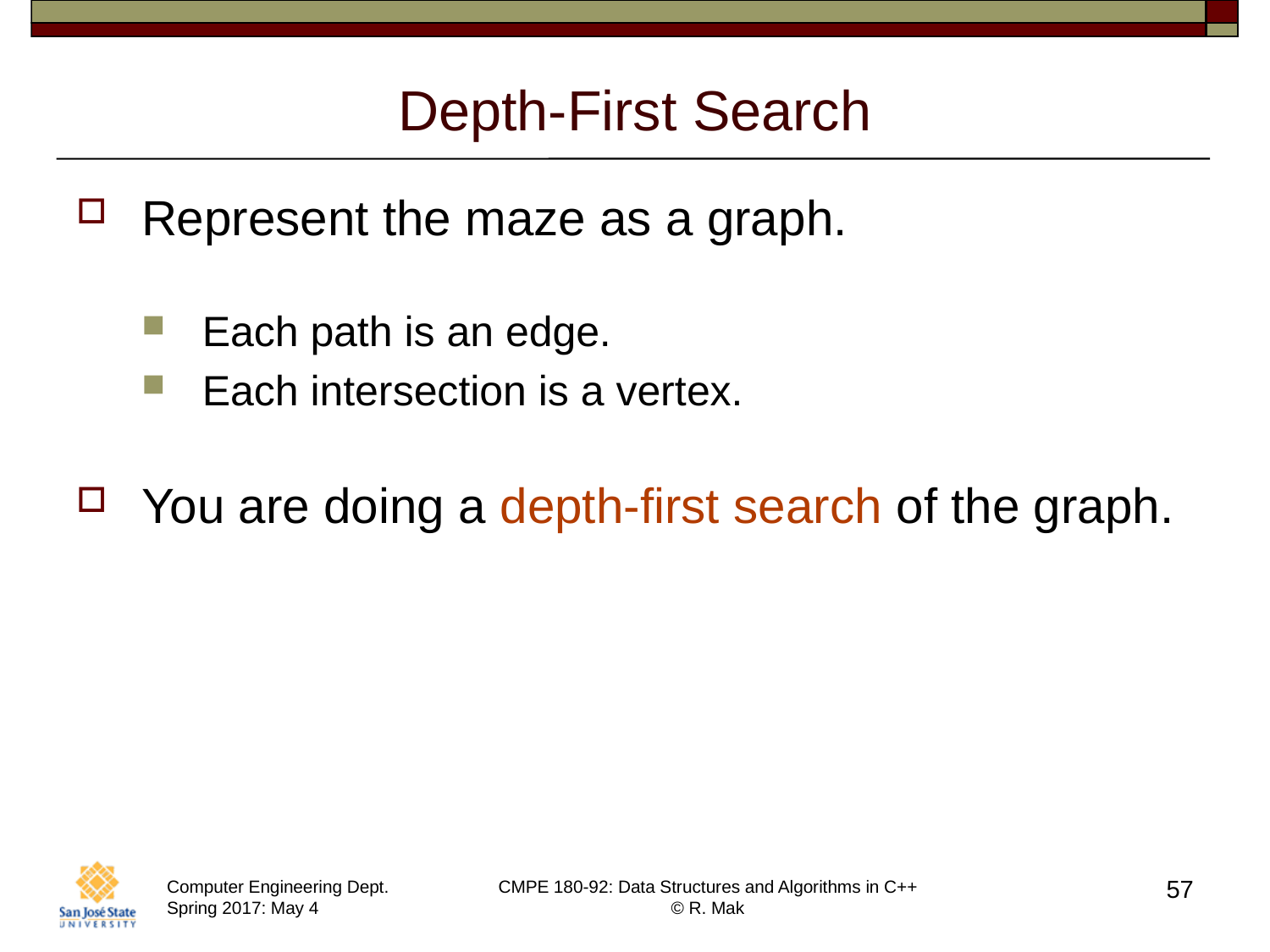

# Depth-First Search
Represent the maze as a graph.

Each path is an edge.
Each intersection is a vertex.

You are doing a depth-first search of the graph.
57